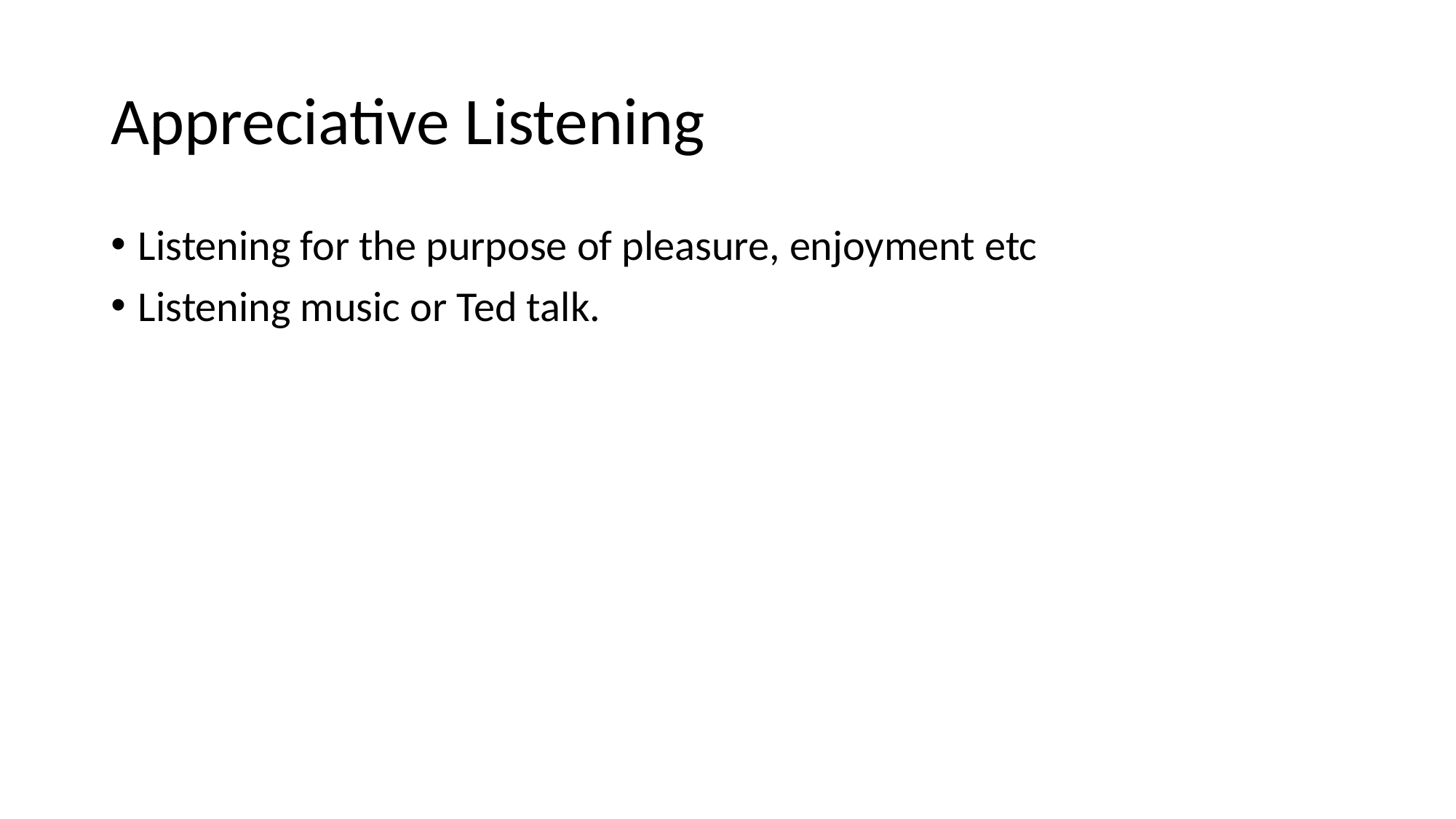

# Appreciative Listening
Listening for the purpose of pleasure, enjoyment etc
Listening music or Ted talk.